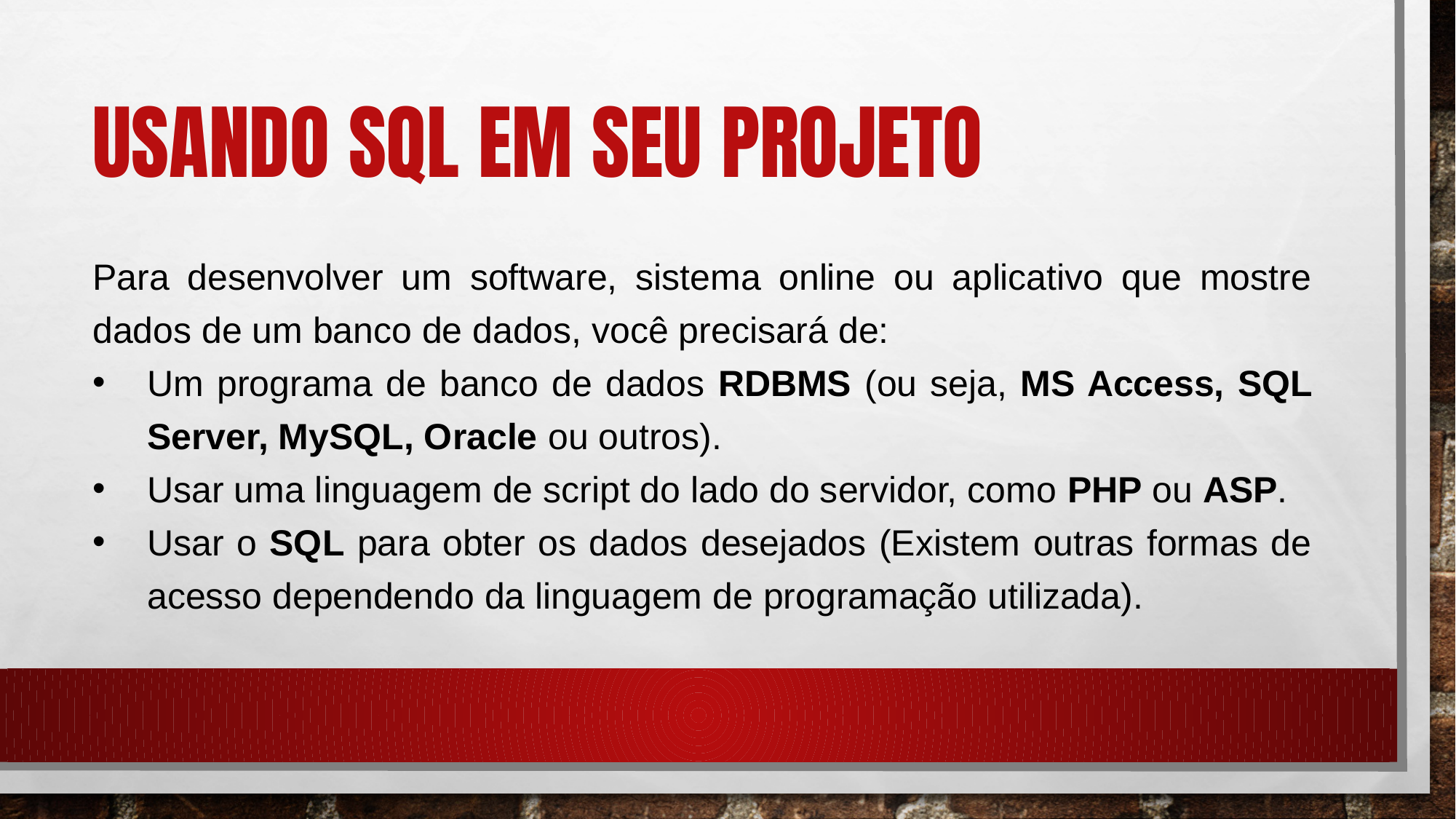

# Usando SQL em seu PROJETO
Para desenvolver um software, sistema online ou aplicativo que mostre dados de um banco de dados, você precisará de:
Um programa de banco de dados RDBMS (ou seja, MS Access, SQL Server, MySQL, Oracle ou outros).
Usar uma linguagem de script do lado do servidor, como PHP ou ASP.
Usar o SQL para obter os dados desejados (Existem outras formas de acesso dependendo da linguagem de programação utilizada).